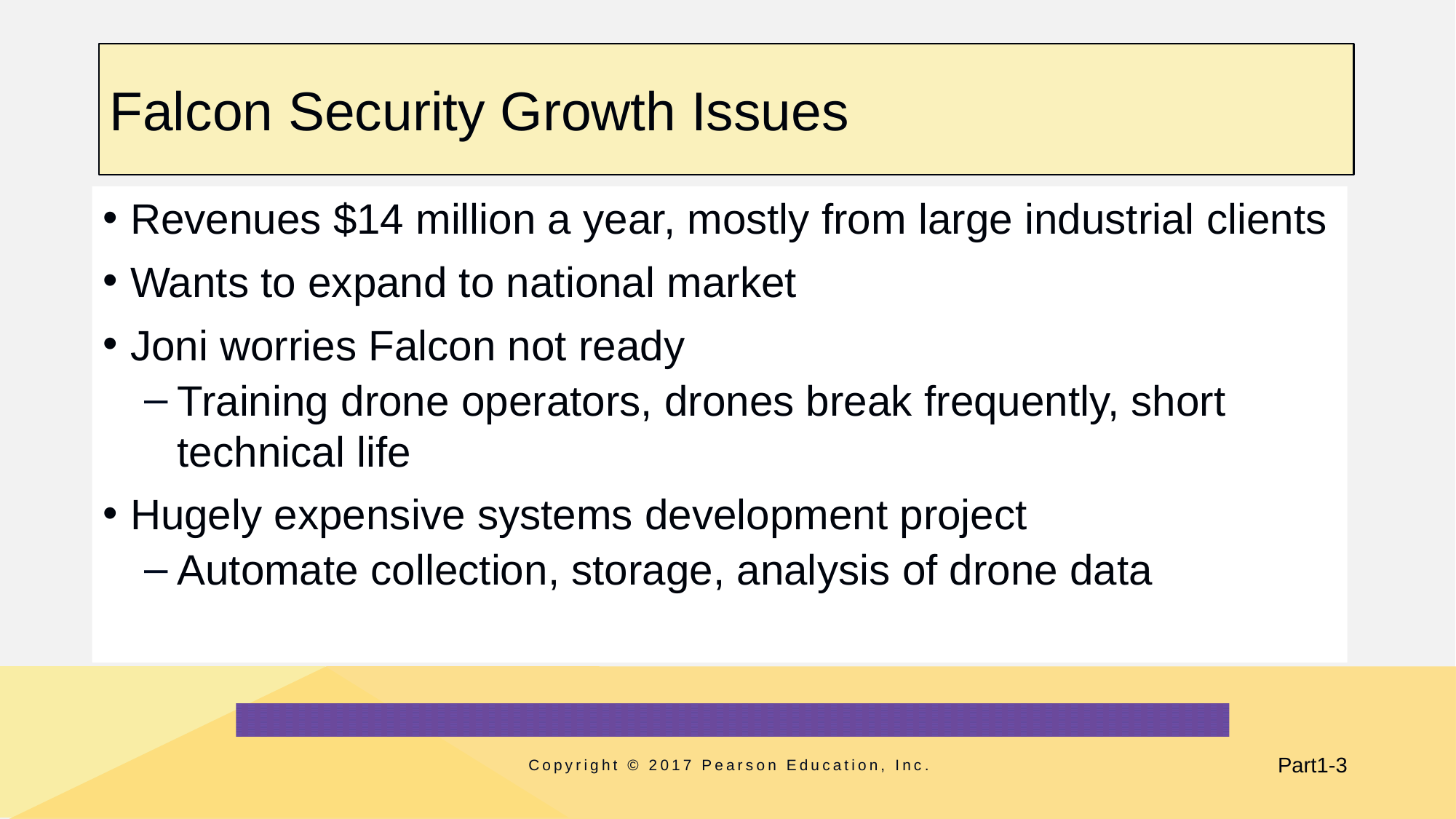

# Falcon Security Growth Issues
Revenues $14 million a year, mostly from large industrial clients
Wants to expand to national market
Joni worries Falcon not ready
Training drone operators, drones break frequently, short technical life
Hugely expensive systems development project
Automate collection, storage, analysis of drone data
Copyright © 2017 Pearson Education, Inc.